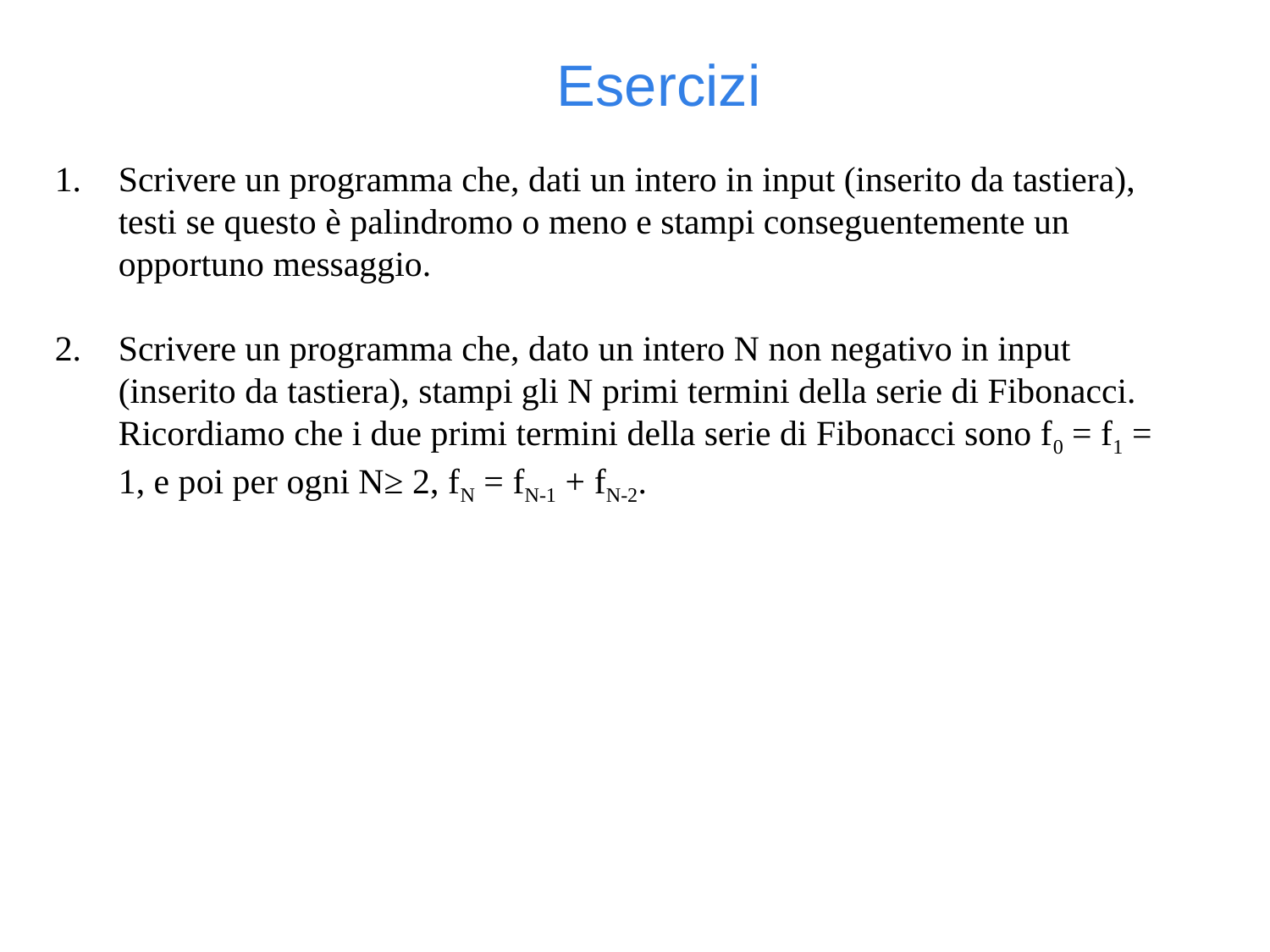

Esercizi
Scrivere un programma che, dati un intero in input (inserito da tastiera), testi se questo è palindromo o meno e stampi conseguentemente un opportuno messaggio.

Scrivere un programma che, dato un intero N non negativo in input (inserito da tastiera), stampi gli N primi termini della serie di Fibonacci. Ricordiamo che i due primi termini della serie di Fibonacci sono f0 = f1 = 1, e poi per ogni N≥ 2, fN = fN-1 + fN-2.